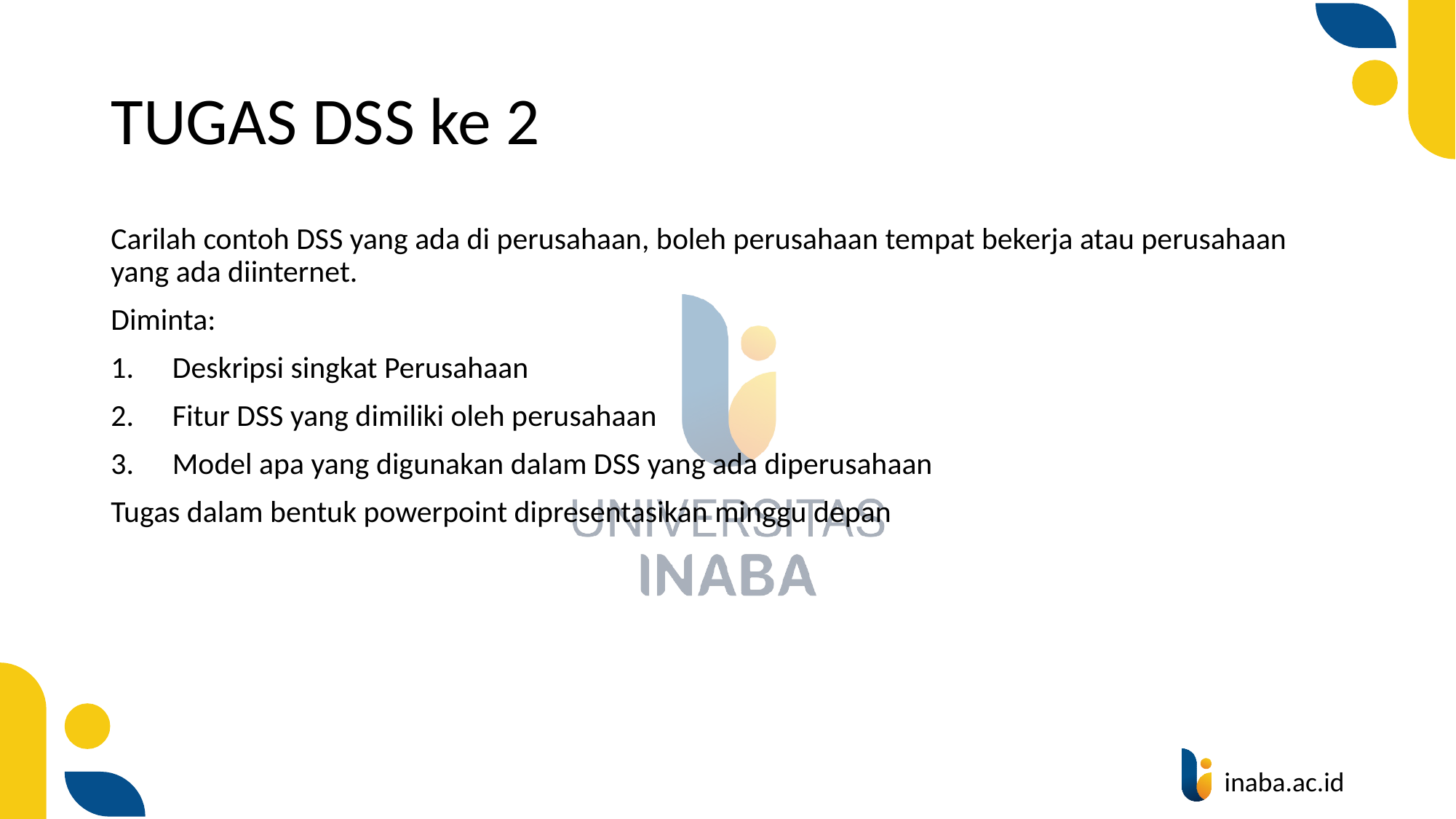

# TUGAS DSS ke 2
Carilah contoh DSS yang ada di perusahaan, boleh perusahaan tempat bekerja atau perusahaan yang ada diinternet.
Diminta:
Deskripsi singkat Perusahaan
Fitur DSS yang dimiliki oleh perusahaan
Model apa yang digunakan dalam DSS yang ada diperusahaan
Tugas dalam bentuk powerpoint dipresentasikan minggu depan